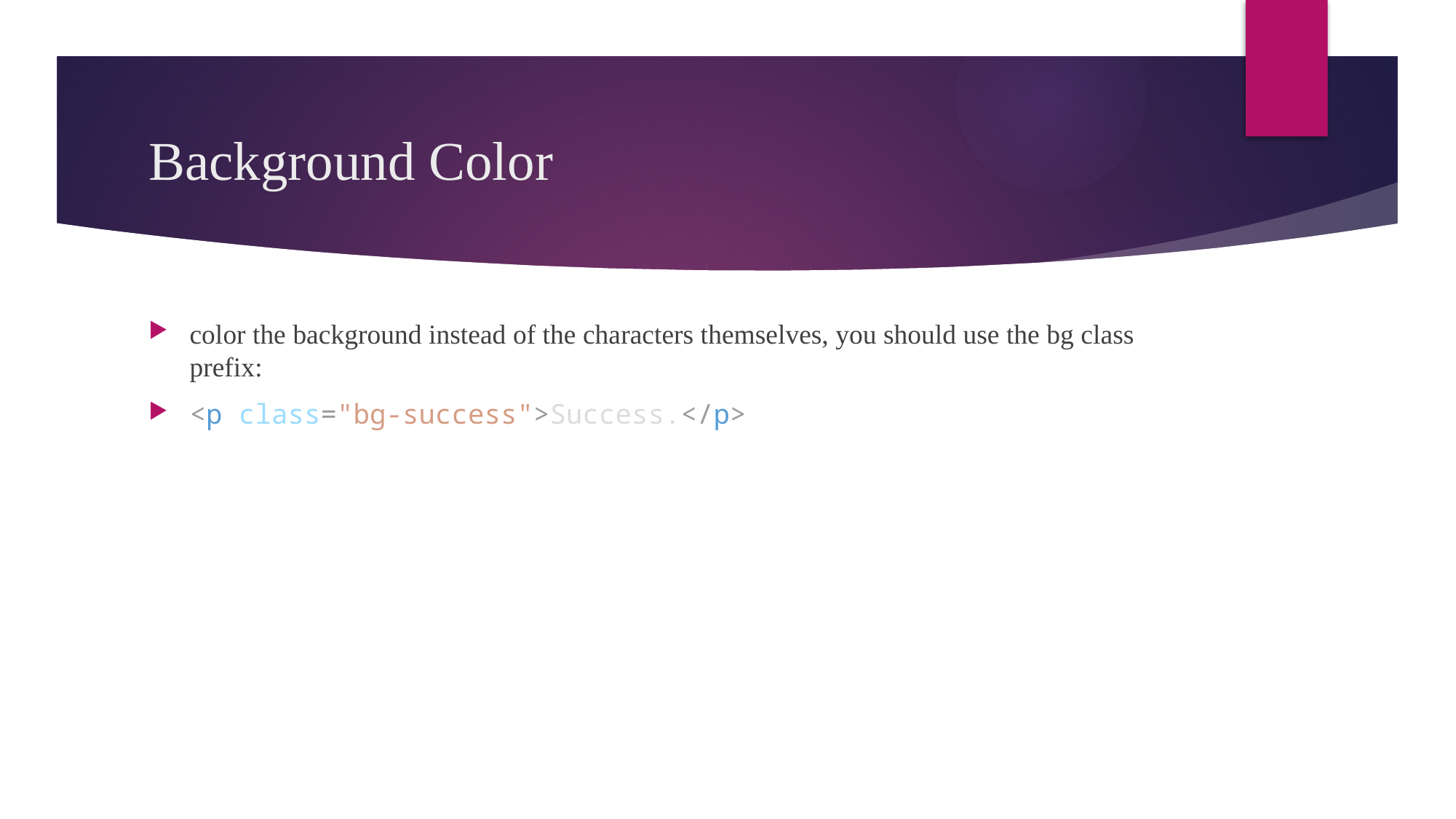

# Background Color
color the background instead of the characters themselves, you should use the bg class prefix:
<p class="bg-success">Success.</p>